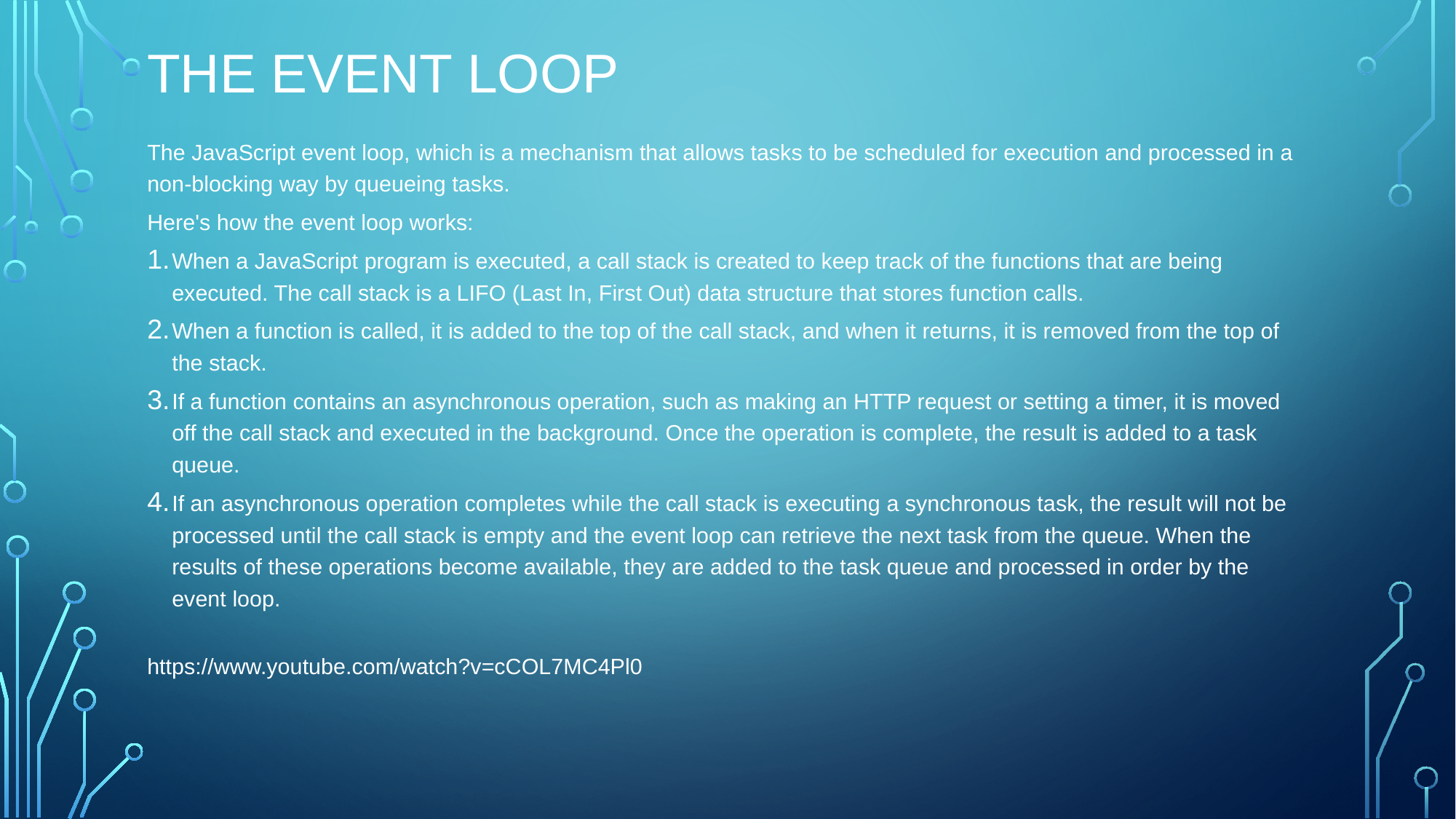

# The Event loop
The JavaScript event loop, which is a mechanism that allows tasks to be scheduled for execution and processed in a non-blocking way by queueing tasks.
Here's how the event loop works:
When a JavaScript program is executed, a call stack is created to keep track of the functions that are being executed. The call stack is a LIFO (Last In, First Out) data structure that stores function calls.
When a function is called, it is added to the top of the call stack, and when it returns, it is removed from the top of the stack.
If a function contains an asynchronous operation, such as making an HTTP request or setting a timer, it is moved off the call stack and executed in the background. Once the operation is complete, the result is added to a task queue.
If an asynchronous operation completes while the call stack is executing a synchronous task, the result will not be processed until the call stack is empty and the event loop can retrieve the next task from the queue. When the results of these operations become available, they are added to the task queue and processed in order by the event loop.

https://www.youtube.com/watch?v=cCOL7MC4Pl0